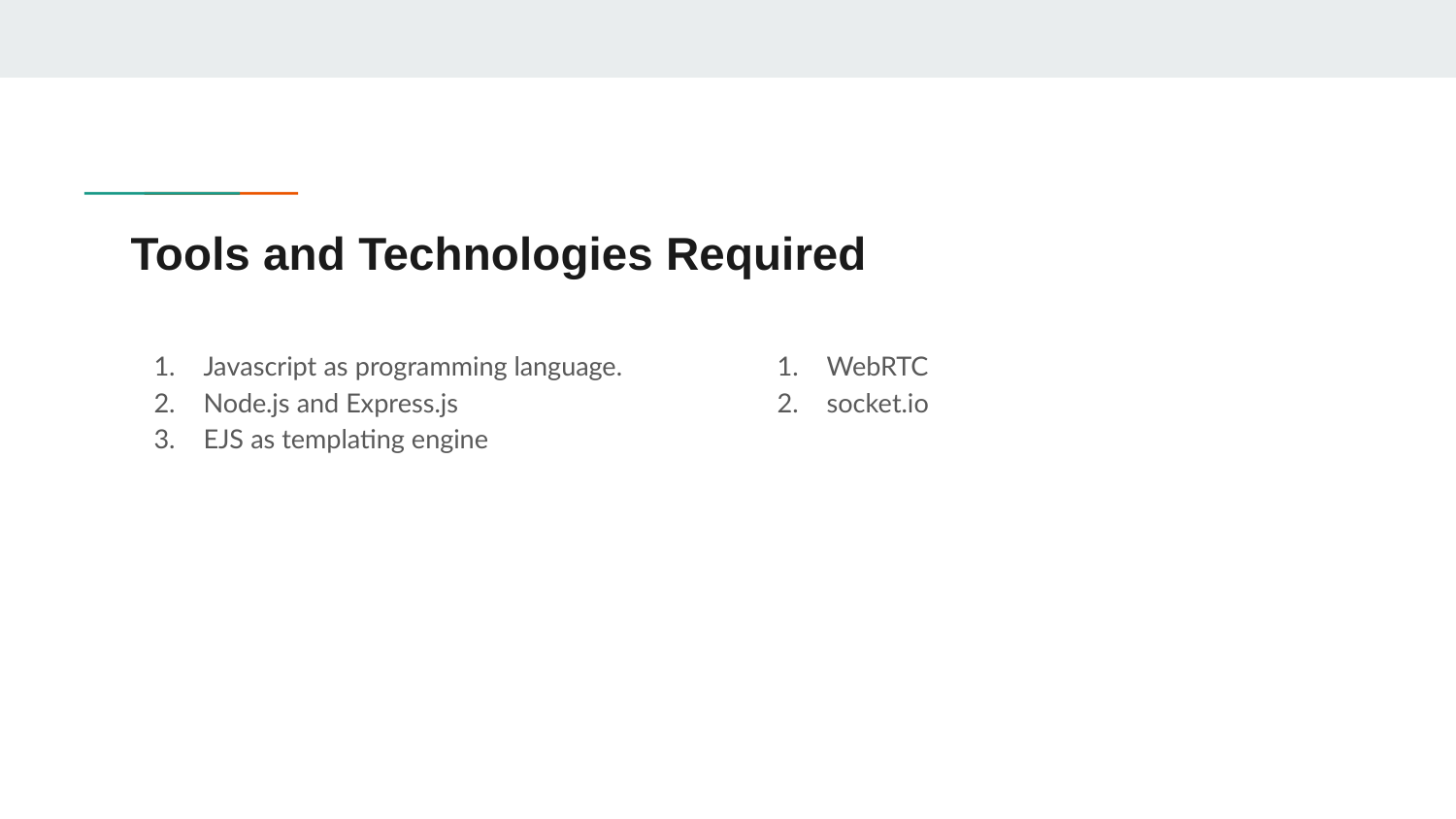

# Tools and Technologies Required
Javascript as programming language.
Node.js and Express.js
EJS as templating engine
WebRTC
socket.io